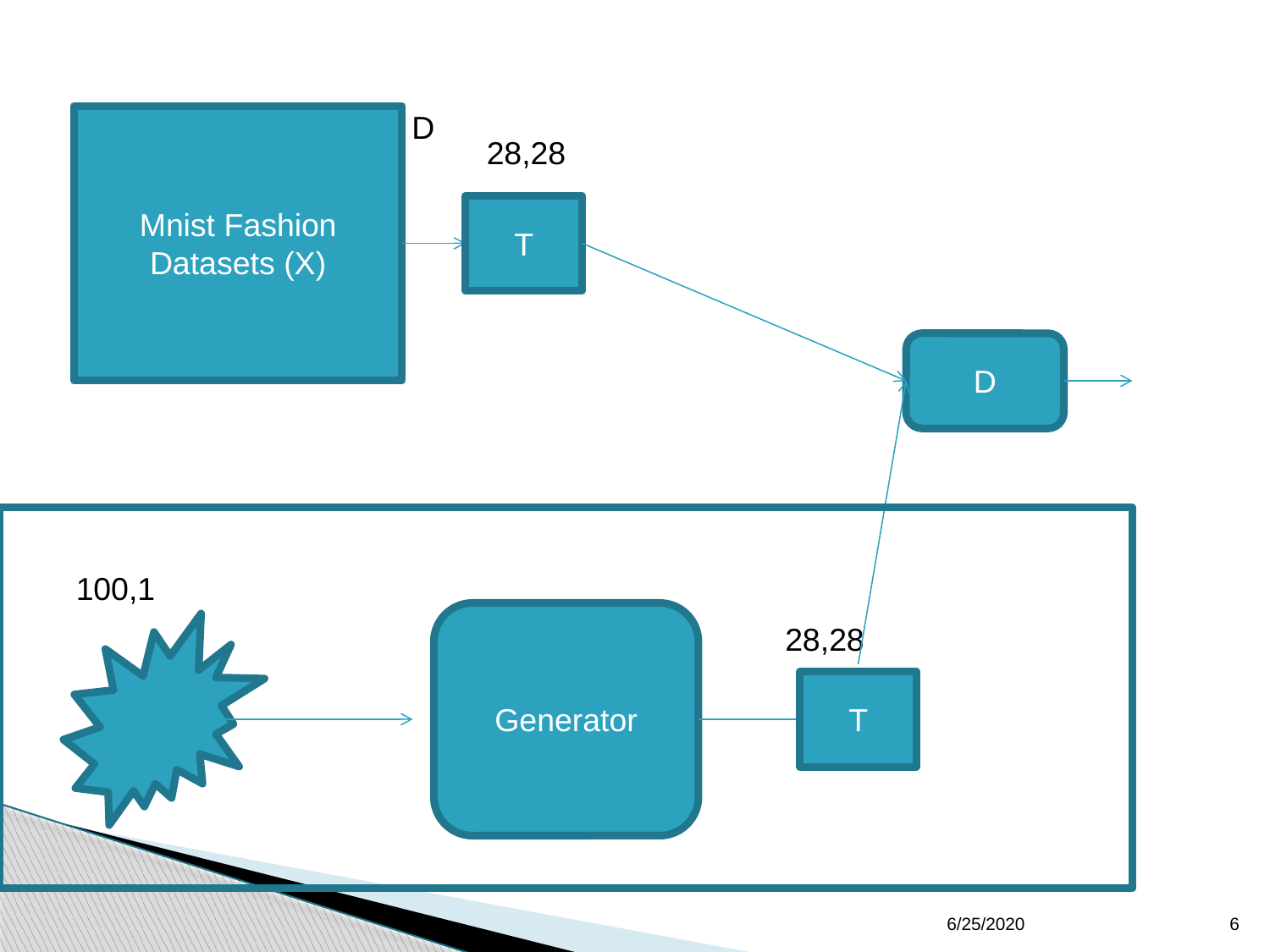

D
Mnist Fashion Datasets (X)
28,28
T
D

100,1
Generator

28,28
T
6/25/2020
6